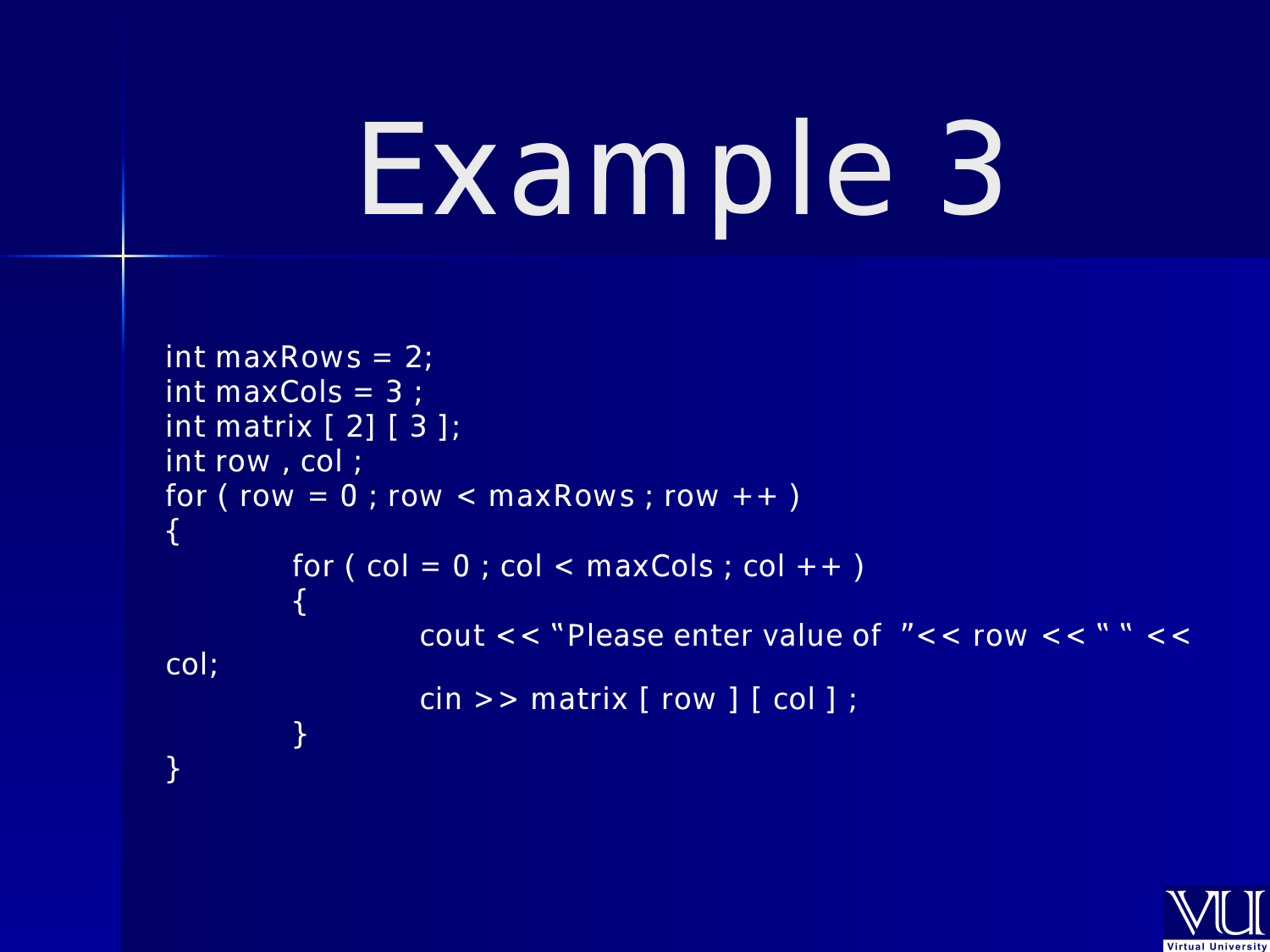

# Example 3
	int maxRows = 2;
	int maxCols = 3 ;
	int matrix [ 2] [ 3 ];
	int row , col ;
	for ( row = 0 ; row < maxRows ; row ++ )
	{
		for ( col = 0 ; col < maxCols ; col ++ )
		{
			cout << “Please enter value of  ”<< row << “ “ << col;
			cin >> matrix [ row ] [ col ] ;
		}
	}